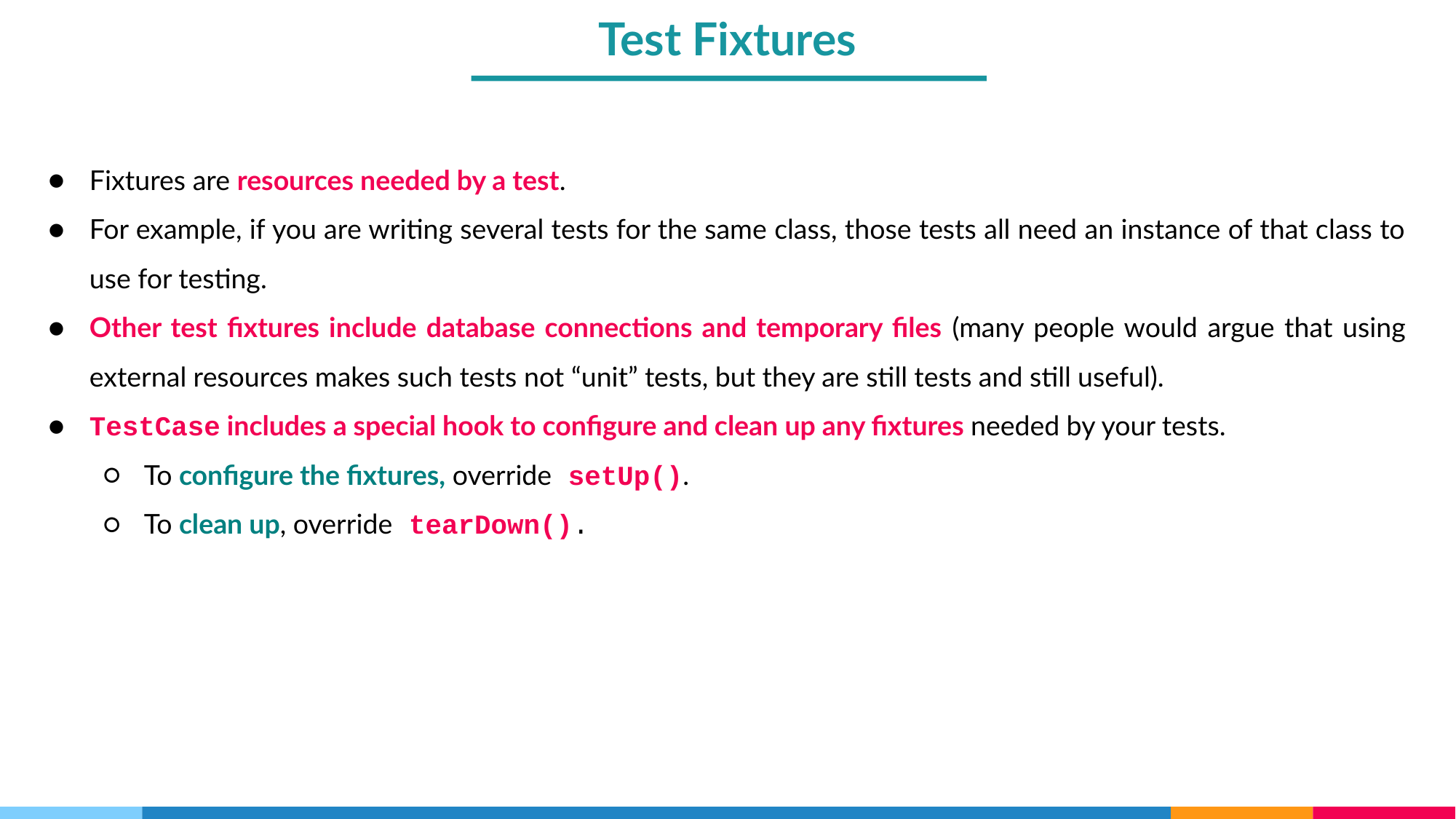

Test Fixtures

Fixtures are resources needed by a test.
For example, if you are writing several tests for the same class, those tests all need an instance of that class to use for testing.
Other test fixtures include database connections and temporary files (many people would argue that using external resources makes such tests not “unit” tests, but they are still tests and still useful).
TestCase includes a special hook to configure and clean up any fixtures needed by your tests.
To configure the fixtures, override setUp().
To clean up, override tearDown().